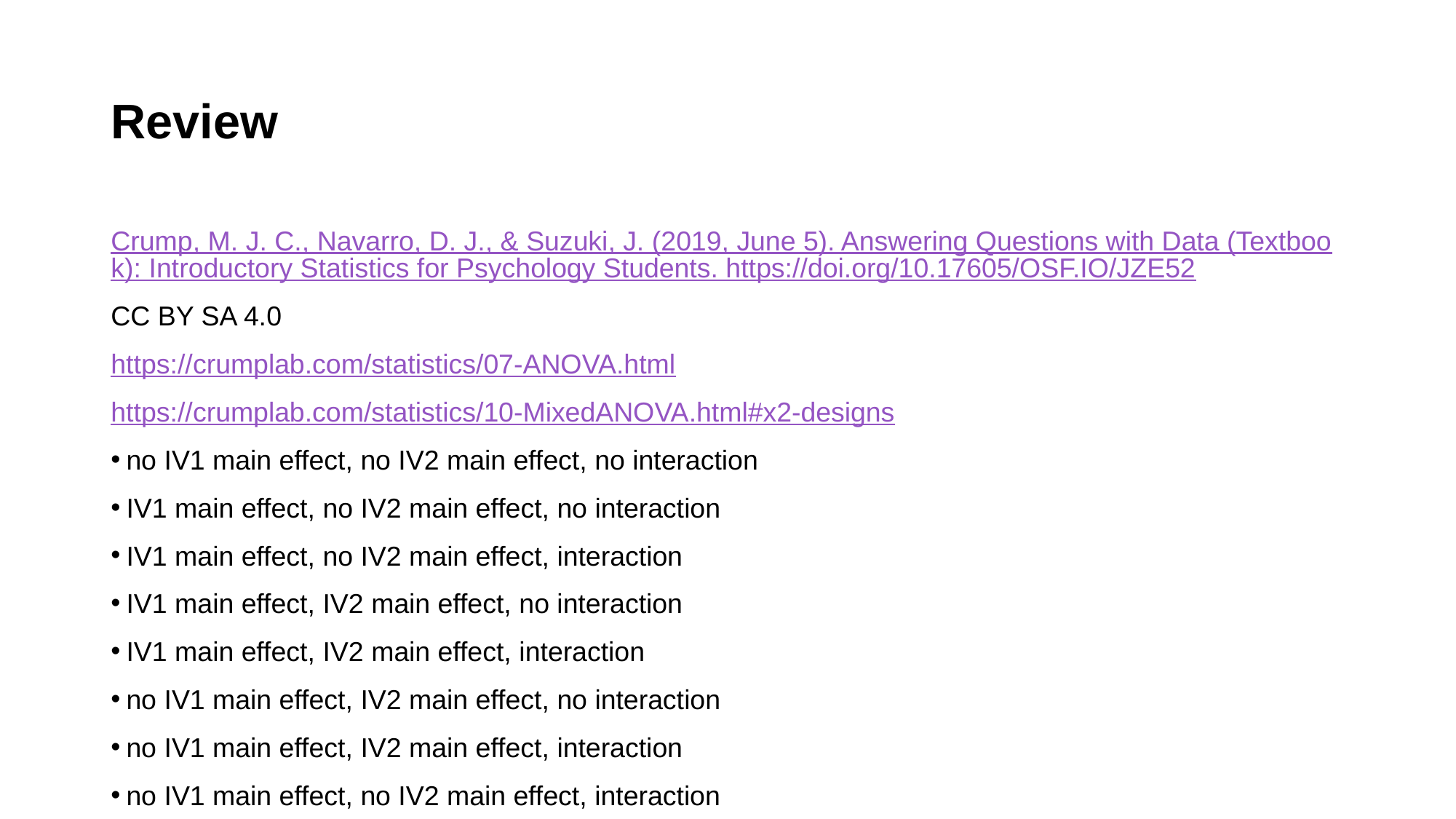

# Review
Crump, M. J. C., Navarro, D. J., & Suzuki, J. (2019, June 5). Answering Questions with Data (Textbook): Introductory Statistics for Psychology Students. https://doi.org/10.17605/OSF.IO/JZE52
CC BY SA 4.0
https://crumplab.com/statistics/07-ANOVA.html
https://crumplab.com/statistics/10-MixedANOVA.html#x2-designs
no IV1 main effect, no IV2 main effect, no interaction
IV1 main effect, no IV2 main effect, no interaction
IV1 main effect, no IV2 main effect, interaction
IV1 main effect, IV2 main effect, no interaction
IV1 main effect, IV2 main effect, interaction
no IV1 main effect, IV2 main effect, no interaction
no IV1 main effect, IV2 main effect, interaction
no IV1 main effect, no IV2 main effect, interaction